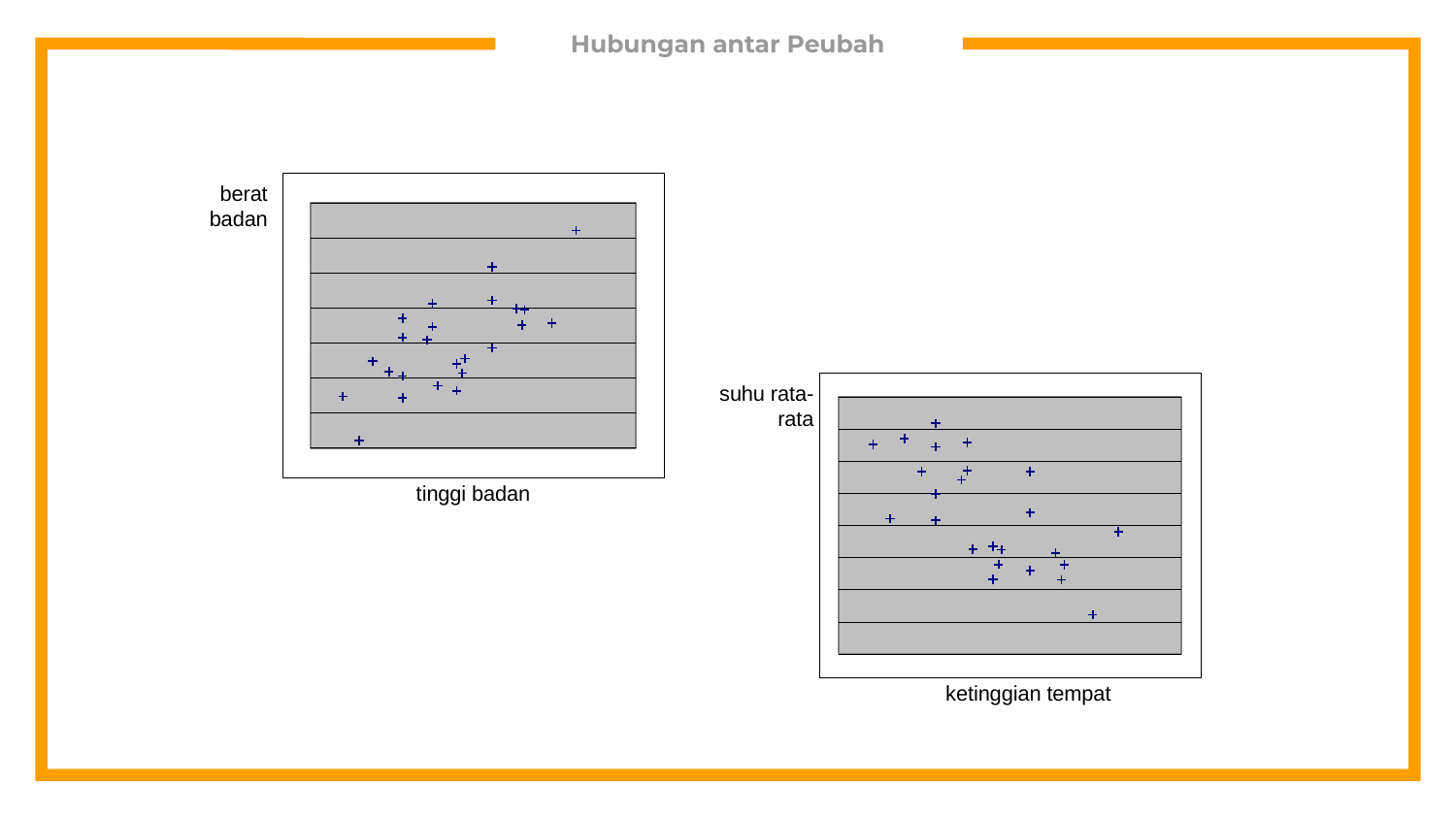

# Hubungan antar Peubah
berat
badan

### Chart

| Category |  |
|---|---|
suhu rata-rata

### Chart

| Category |  |
|---|---|
tinggi badan
ketinggian tempat